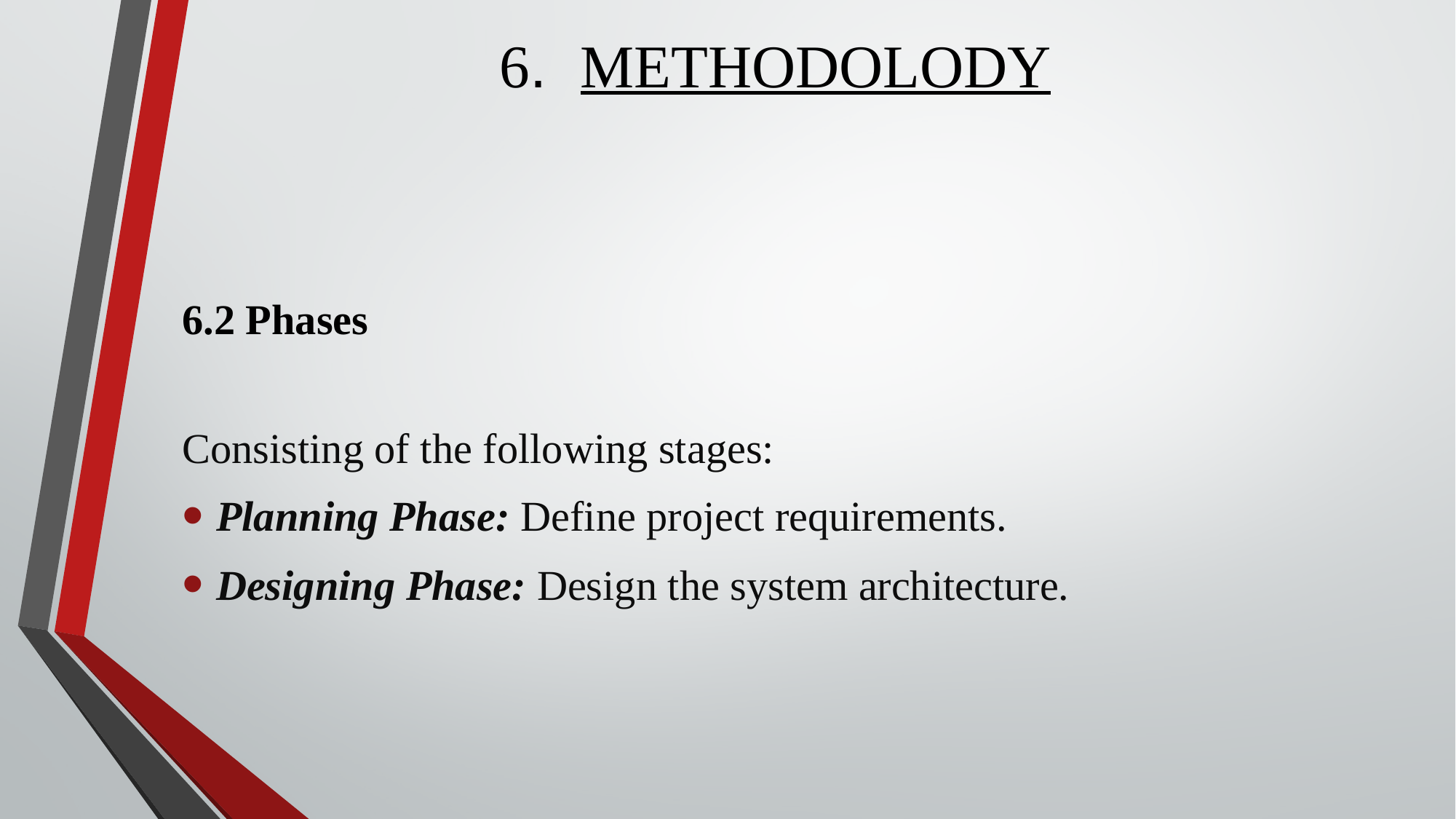

# 6.  METHODOLODY
6.2 Phases

Consisting of the following stages:
Planning Phase: Define project requirements.
Designing Phase: Design the system architecture.